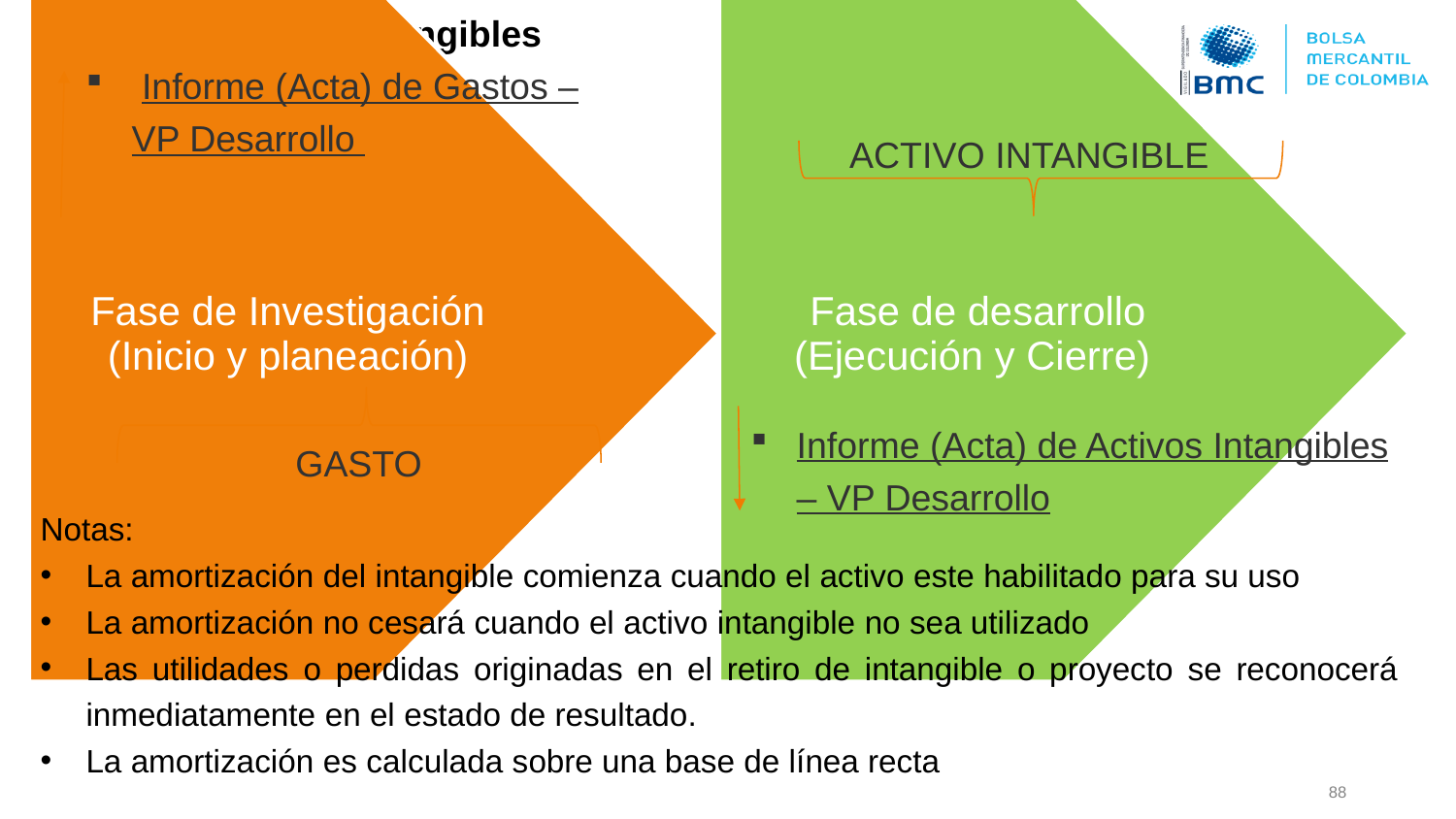

Fase de Investigación
(Inicio y planeación)
Fase de desarrollo
(Ejecución y Cierre)
5. Política Activos Intangibles
 Informe (Acta) de Gastos – VP Desarrollo
ACTIVO INTANGIBLE

Informe (Acta) de Activos Intangibles – VP Desarrollo
GASTO
Notas:
La amortización del intangible comienza cuando el activo este habilitado para su uso
La amortización no cesará cuando el activo intangible no sea utilizado
Las utilidades o perdidas originadas en el retiro de intangible o proyecto se reconocerá inmediatamente en el estado de resultado.
La amortización es calculada sobre una base de línea recta